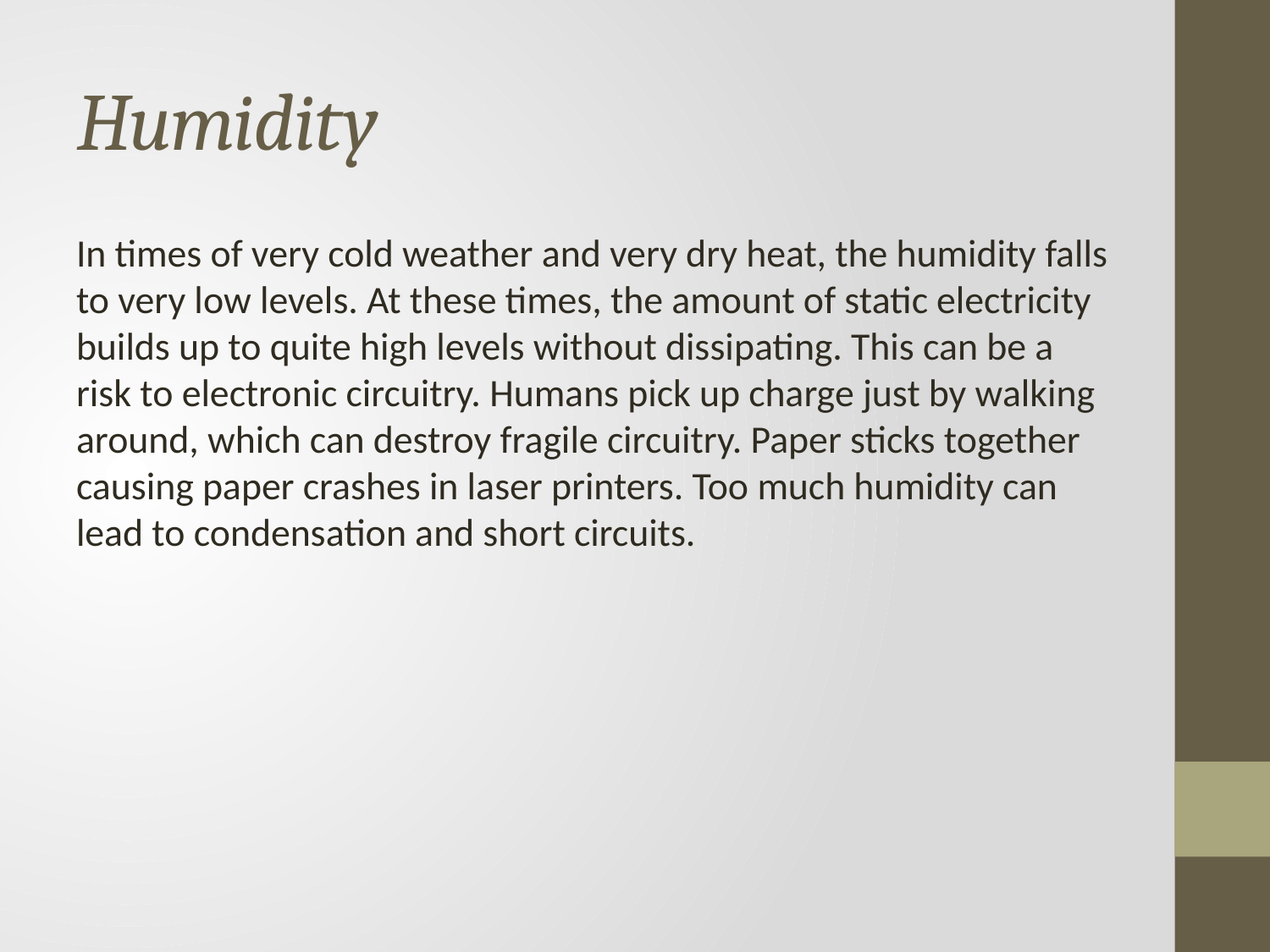

# Humidity
In times of very cold weather and very dry heat, the humidity falls to very low levels. At these times, the amount of static electricity builds up to quite high levels without dissipating. This can be a risk to electronic circuitry. Humans pick up charge just by walking around, which can destroy fragile circuitry. Paper sticks together causing paper crashes in laser printers. Too much humidity can lead to condensation and short circuits.